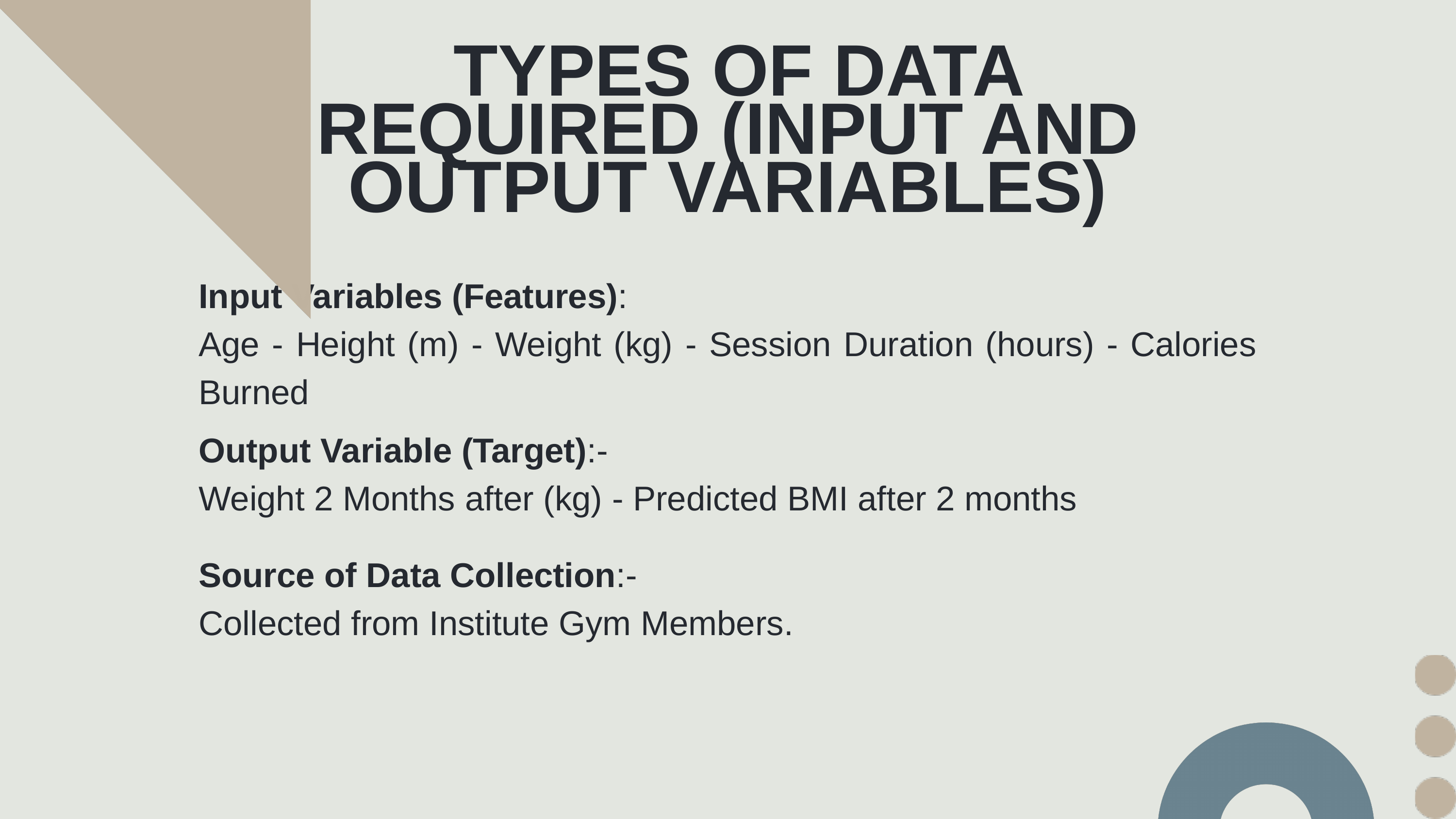

TYPES OF DATA REQUIRED (INPUT AND OUTPUT VARIABLES)
Input Variables (Features):
Age - Height (m) - Weight (kg) - Session Duration (hours) - Calories Burned
Output Variable (Target):-
Weight 2 Months after (kg) - Predicted BMI after 2 months

Source of Data Collection:-
Collected from Institute Gym Members.